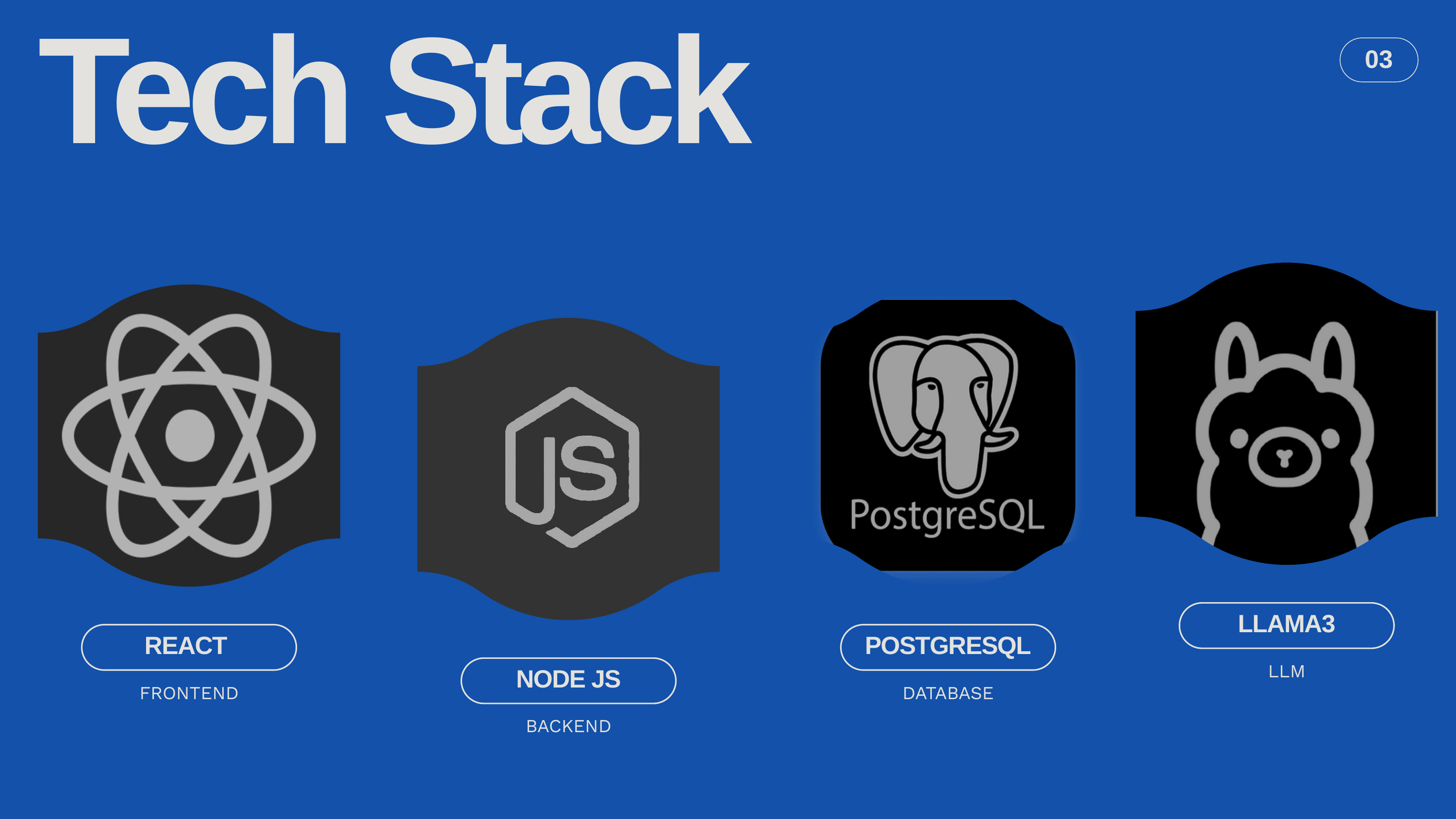

Tech Stack
03

LLAMA3

REACT
POSTGRESQL

LLM
NODE JS
FRONTEND
DATABASE
BACKEND